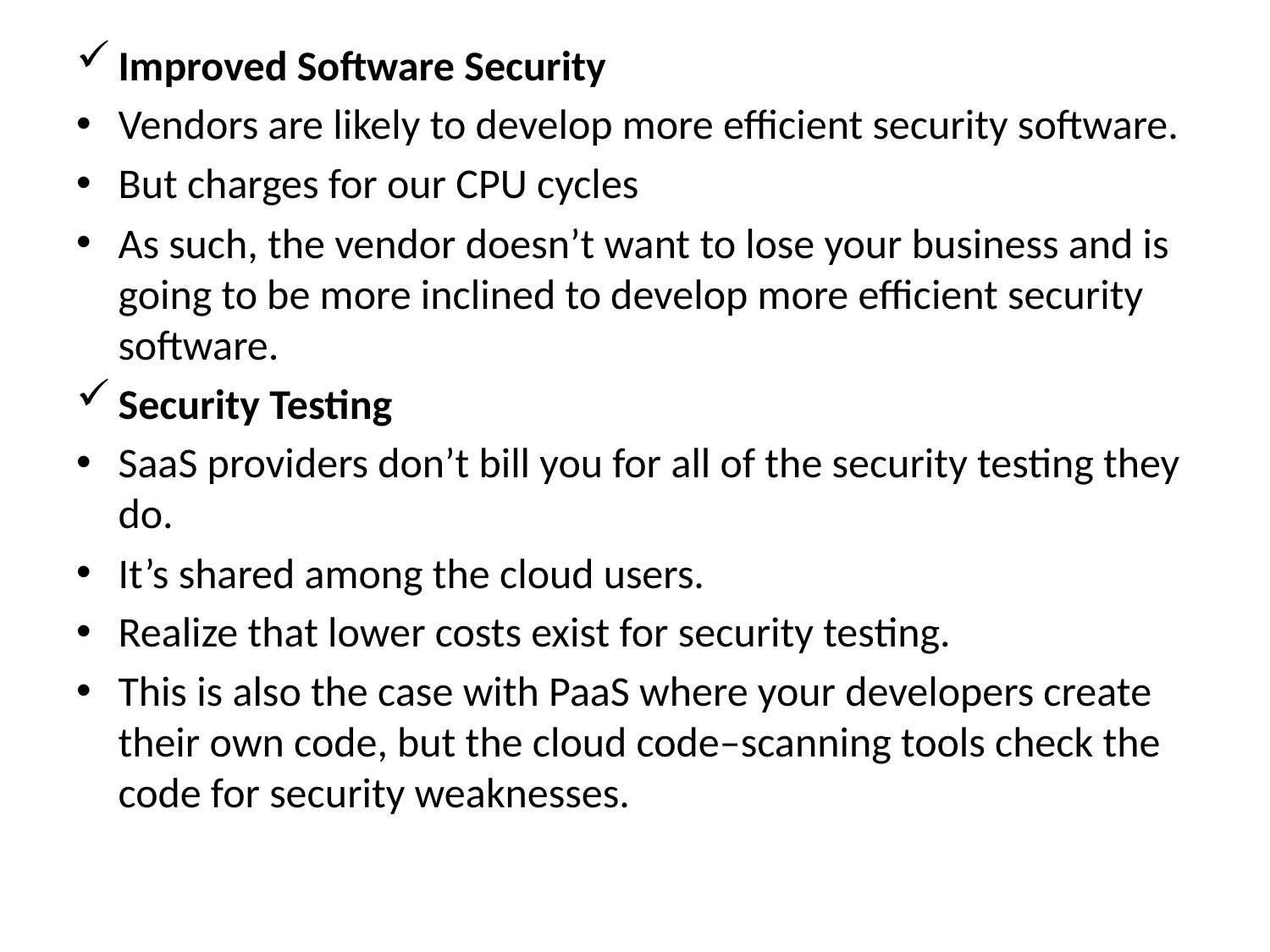

Improved Software Security
Vendors are likely to develop more efficient security software.
But charges for our CPU cycles
As such, the vendor doesn’t want to lose your business and is going to be more inclined to develop more efficient security software.
Security Testing
SaaS providers don’t bill you for all of the security testing they do.
It’s shared among the cloud users.
Realize that lower costs exist for security testing.
This is also the case with PaaS where your developers create their own code, but the cloud code–scanning tools check the code for security weaknesses.